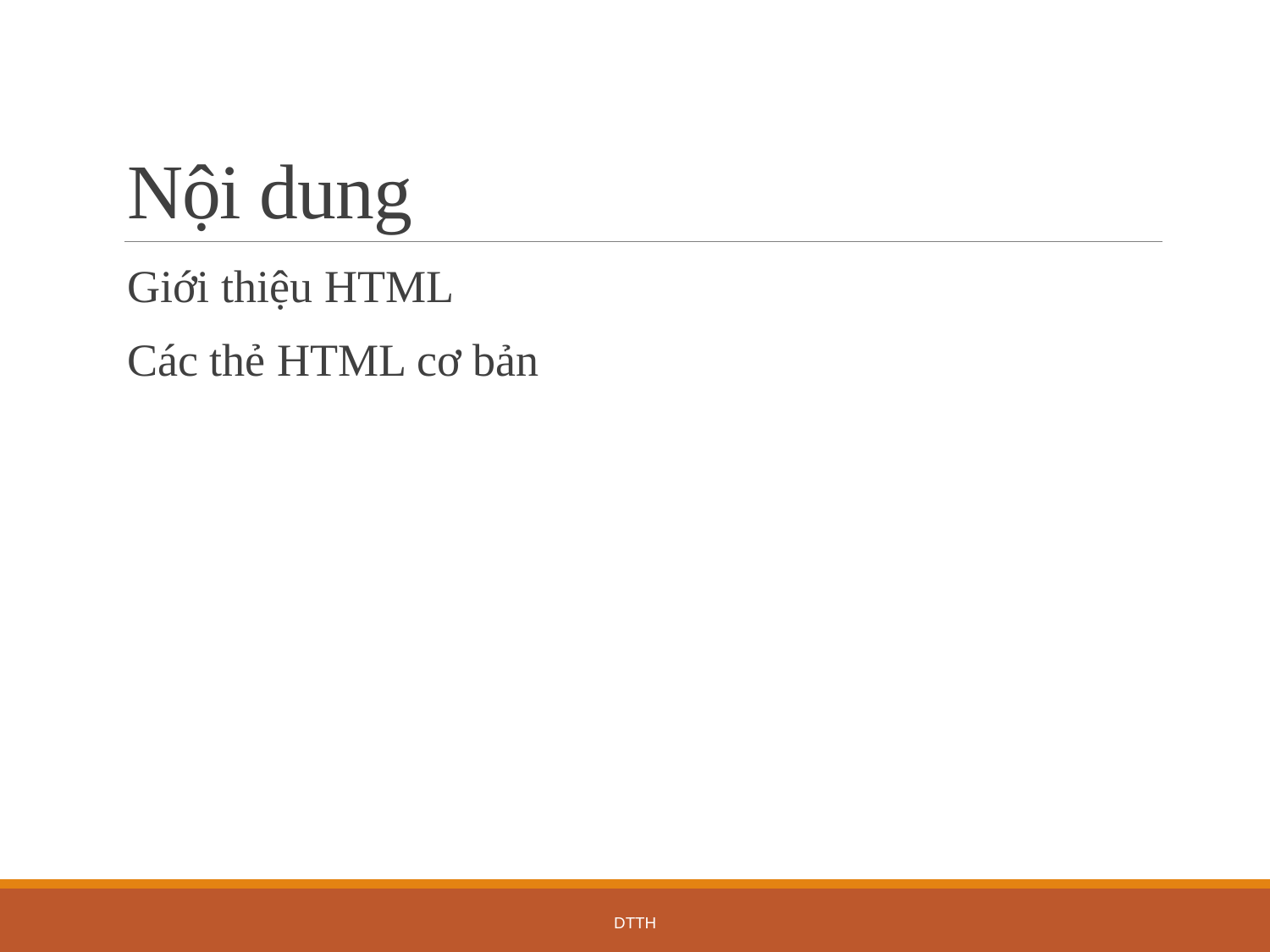

# Nội dung
Giới thiệu HTML
Các thẻ HTML cơ bản

DTTH